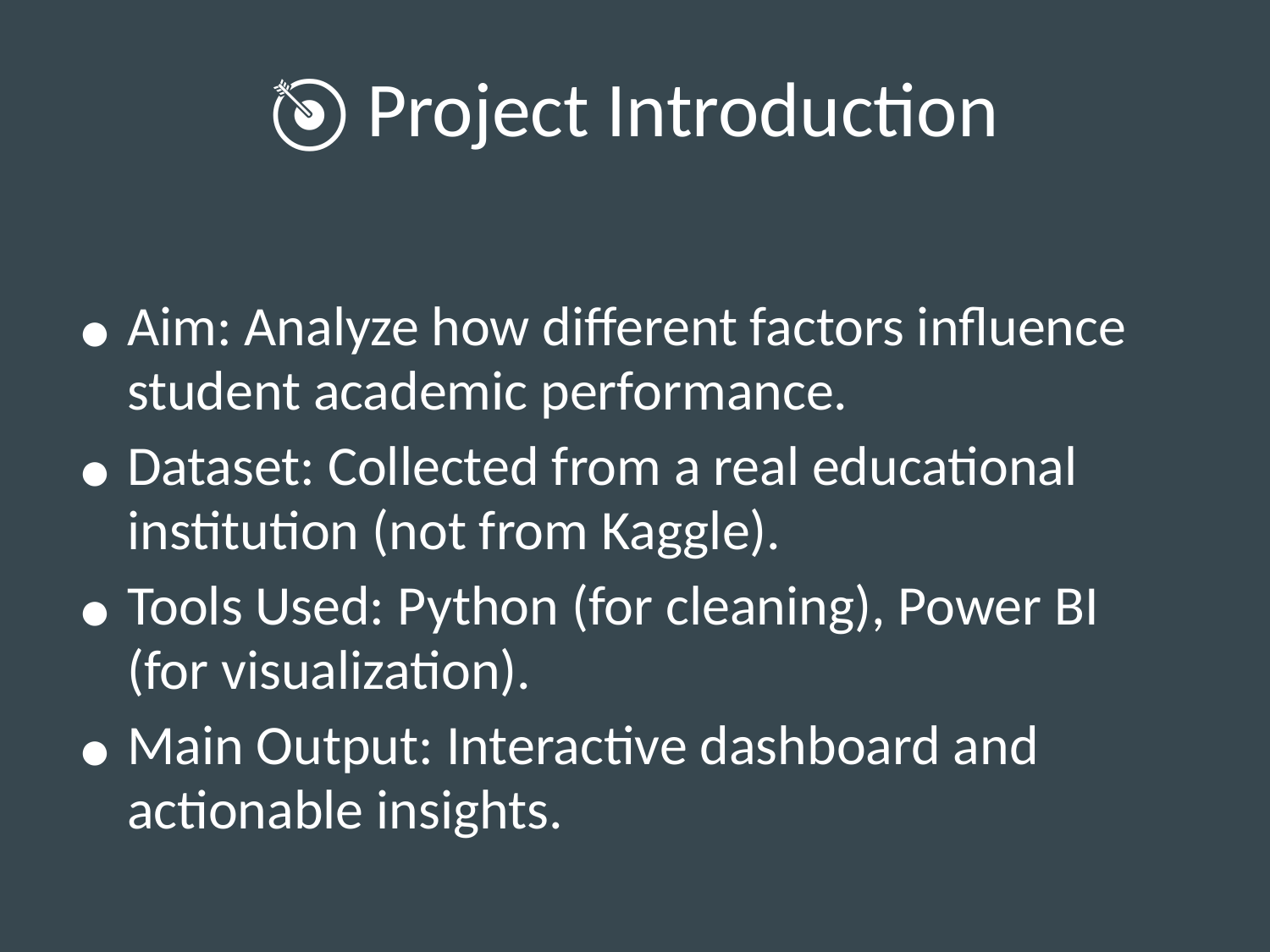

# 🎯 Project Introduction

Aim: Analyze how different factors influence student academic performance.
Dataset: Collected from a real educational institution (not from Kaggle).
Tools Used: Python (for cleaning), Power BI (for visualization).
Main Output: Interactive dashboard and actionable insights.